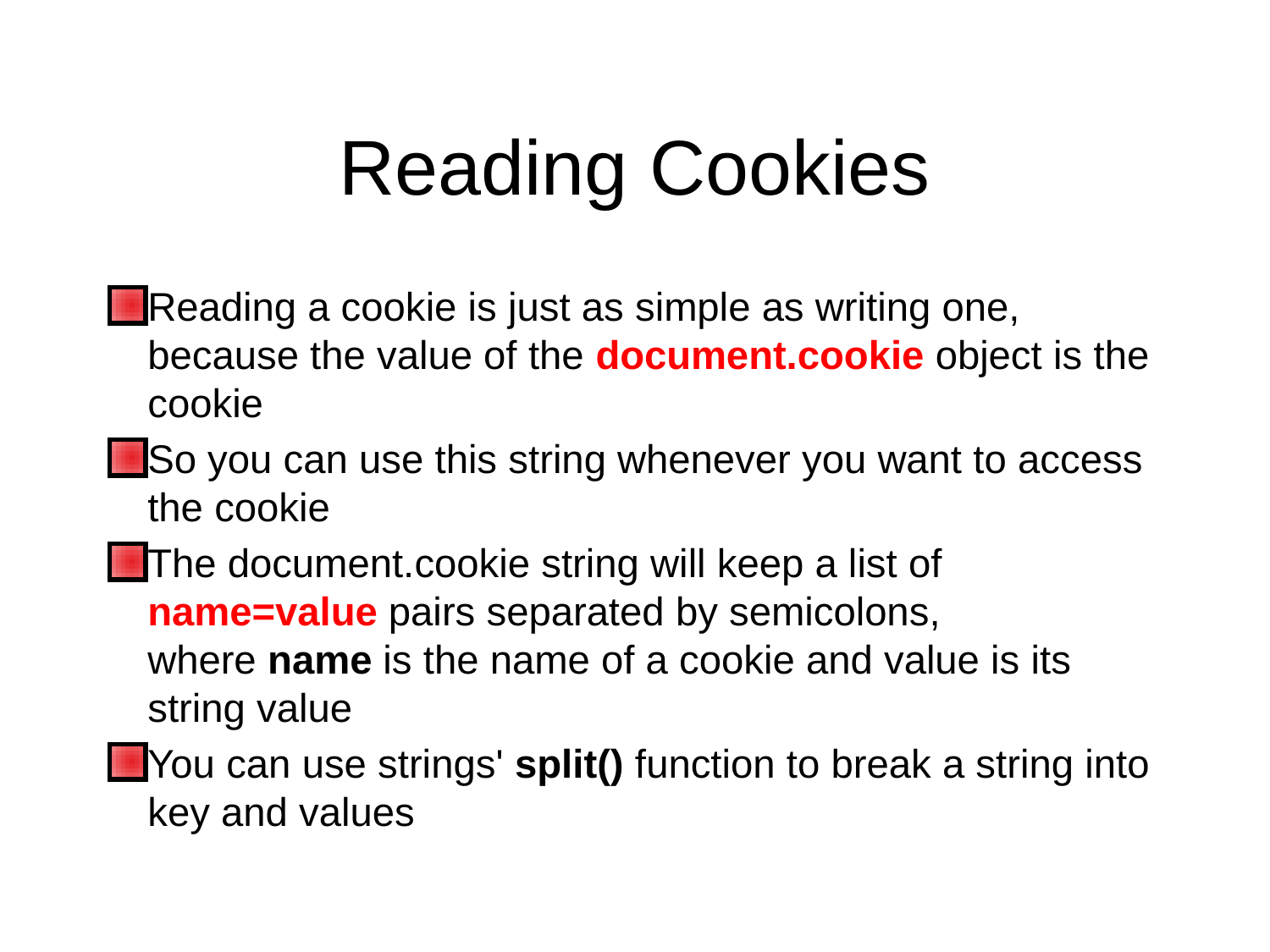

# Reading Cookies
Reading a cookie is just as simple as writing one, because the value of the document.cookie object is the cookie
So you can use this string whenever you want to access the cookie
The document.cookie string will keep a list of name=value pairs separated by semicolons, where name is the name of a cookie and value is its string value
You can use strings' split() function to break a string into key and values